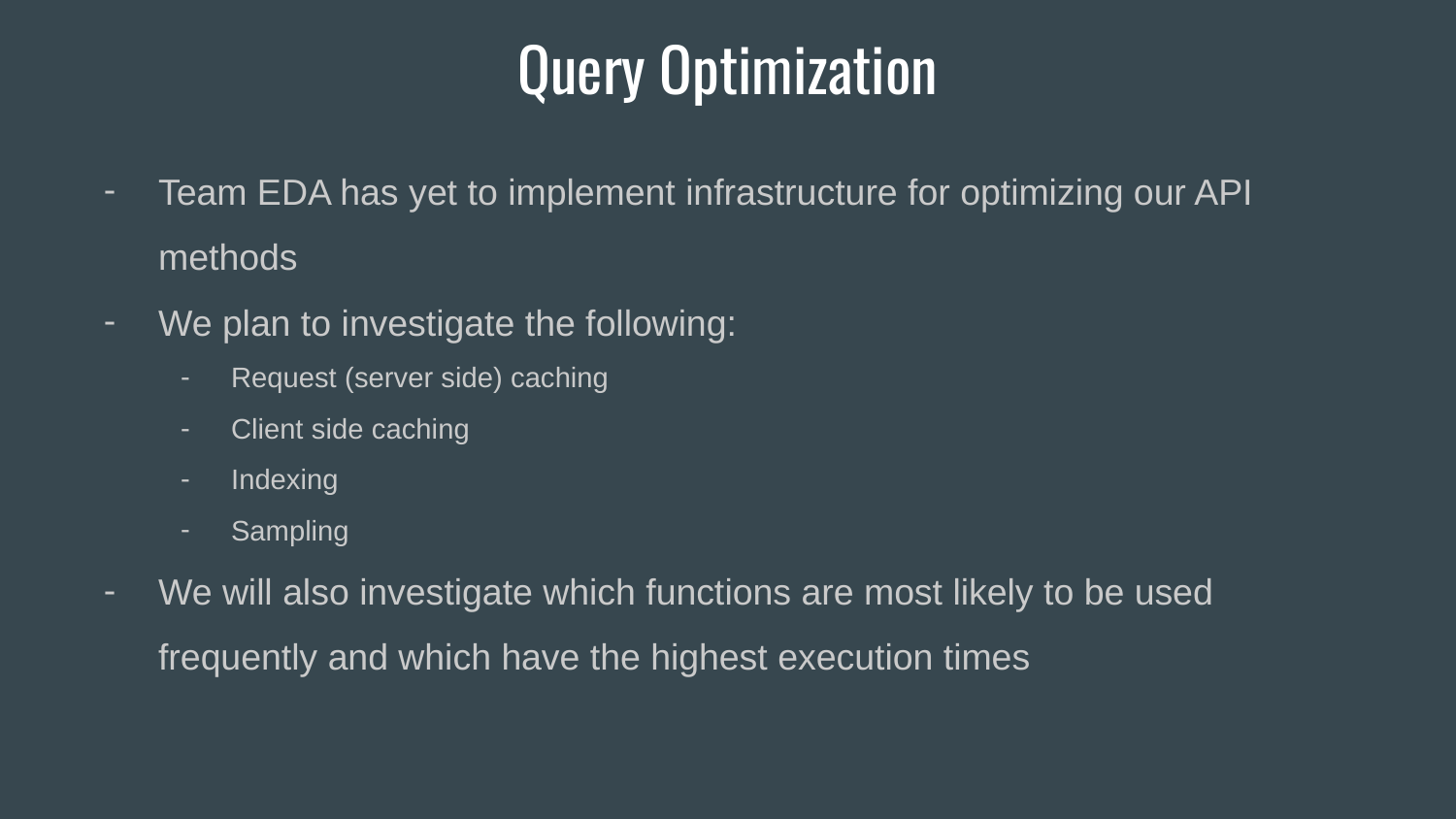

# Query Optimization

Team EDA has yet to implement infrastructure for optimizing our API methods
We plan to investigate the following:
Request (server side) caching
Client side caching
Indexing
Sampling
We will also investigate which functions are most likely to be used frequently and which have the highest execution times